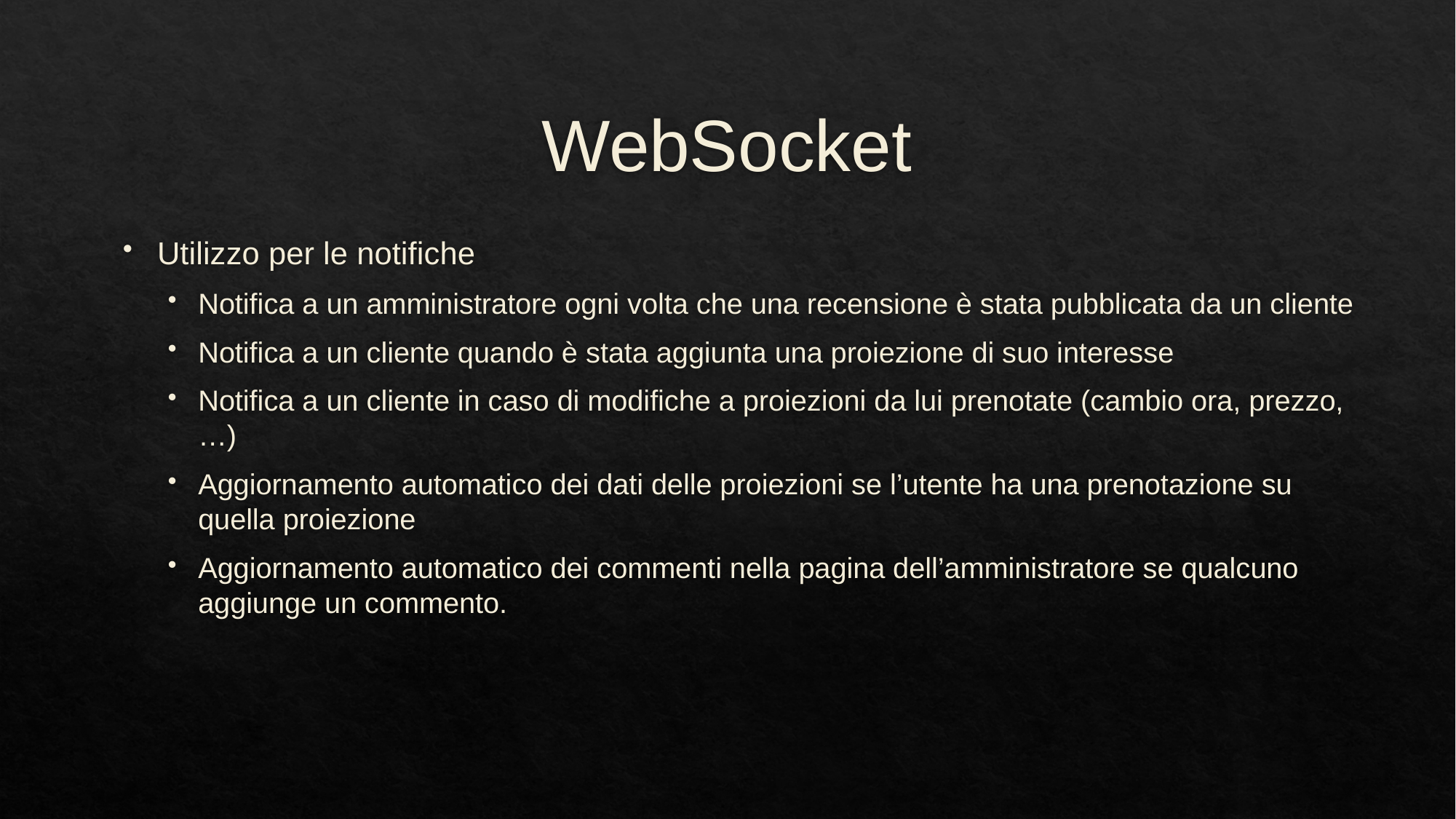

# WebSocket
Utilizzo per le notifiche
Notifica a un amministratore ogni volta che una recensione è stata pubblicata da un cliente
Notifica a un cliente quando è stata aggiunta una proiezione di suo interesse
Notifica a un cliente in caso di modifiche a proiezioni da lui prenotate (cambio ora, prezzo, …)
Aggiornamento automatico dei dati delle proiezioni se l’utente ha una prenotazione su quella proiezione
Aggiornamento automatico dei commenti nella pagina dell’amministratore se qualcuno aggiunge un commento.